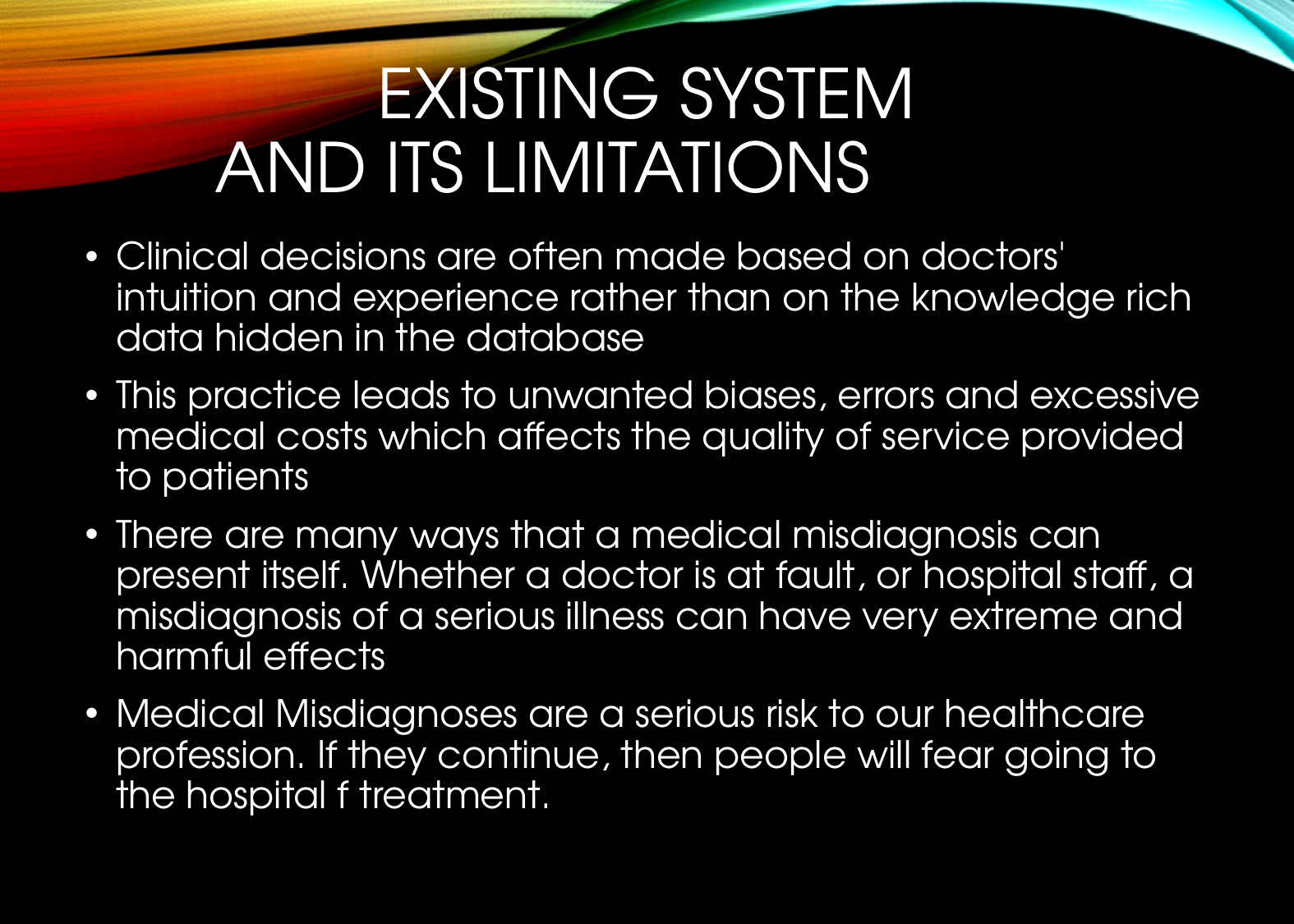

# Existing system and its limitations
Clinical decisions are often made based on doctors' intuition and experience rather than on the knowledge rich data hidden in the database
This practice leads to unwanted biases, errors and excessive medical costs which affects the quality of service provided to patients
There are many ways that a medical misdiagnosis can present itself. Whether a doctor is at fault, or hospital staff, a misdiagnosis of a serious illness can have very extreme and harmful effects
Medical Misdiagnoses are a serious risk to our healthcare profession. If they continue, then people will fear going to the hospital f treatment.